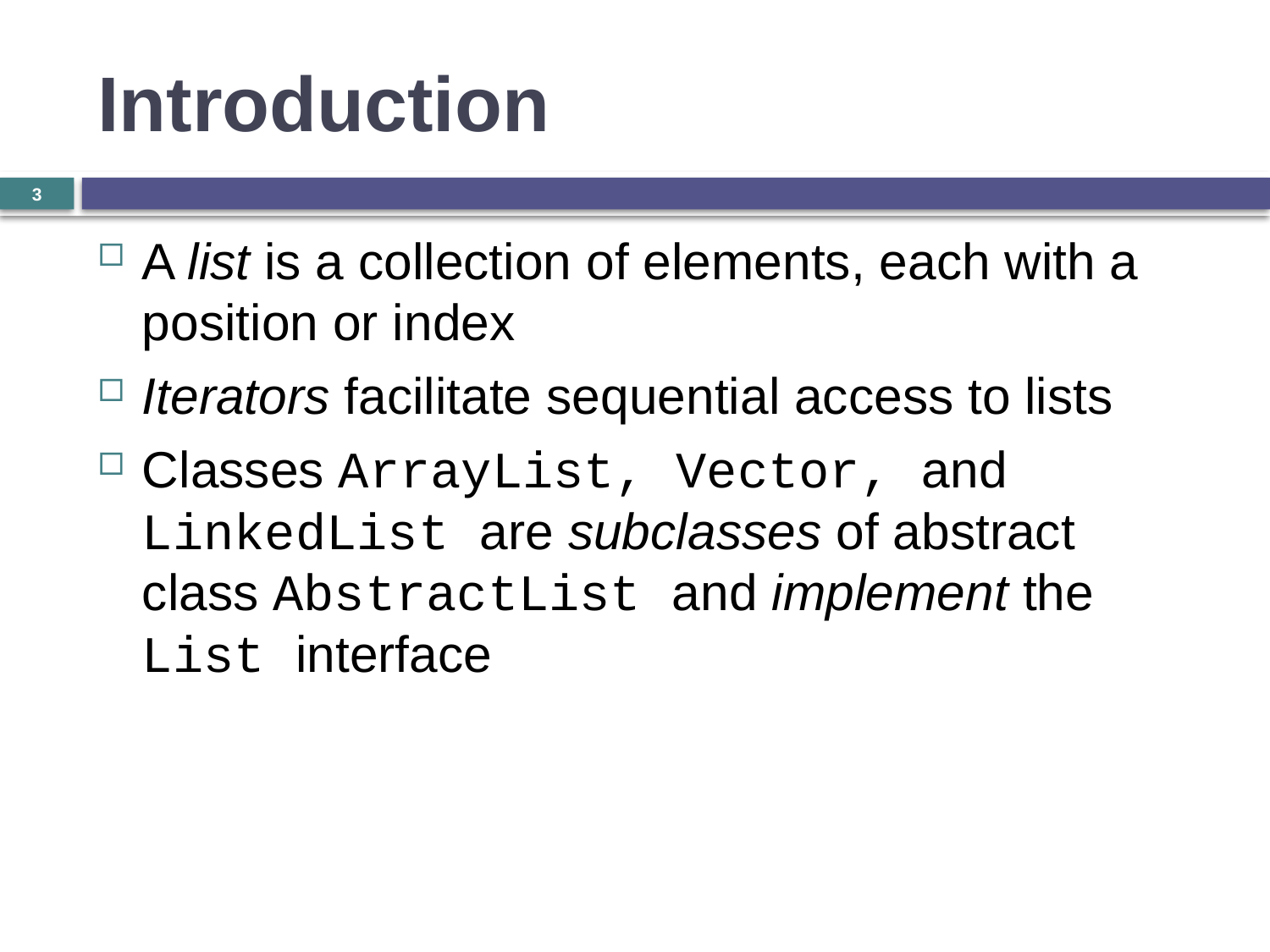

# Introduction
3
A list is a collection of elements, each with a position or index
Iterators facilitate sequential access to lists
Classes ArrayList, Vector, and LinkedList are subclasses of abstract class AbstractList and implement the List interface